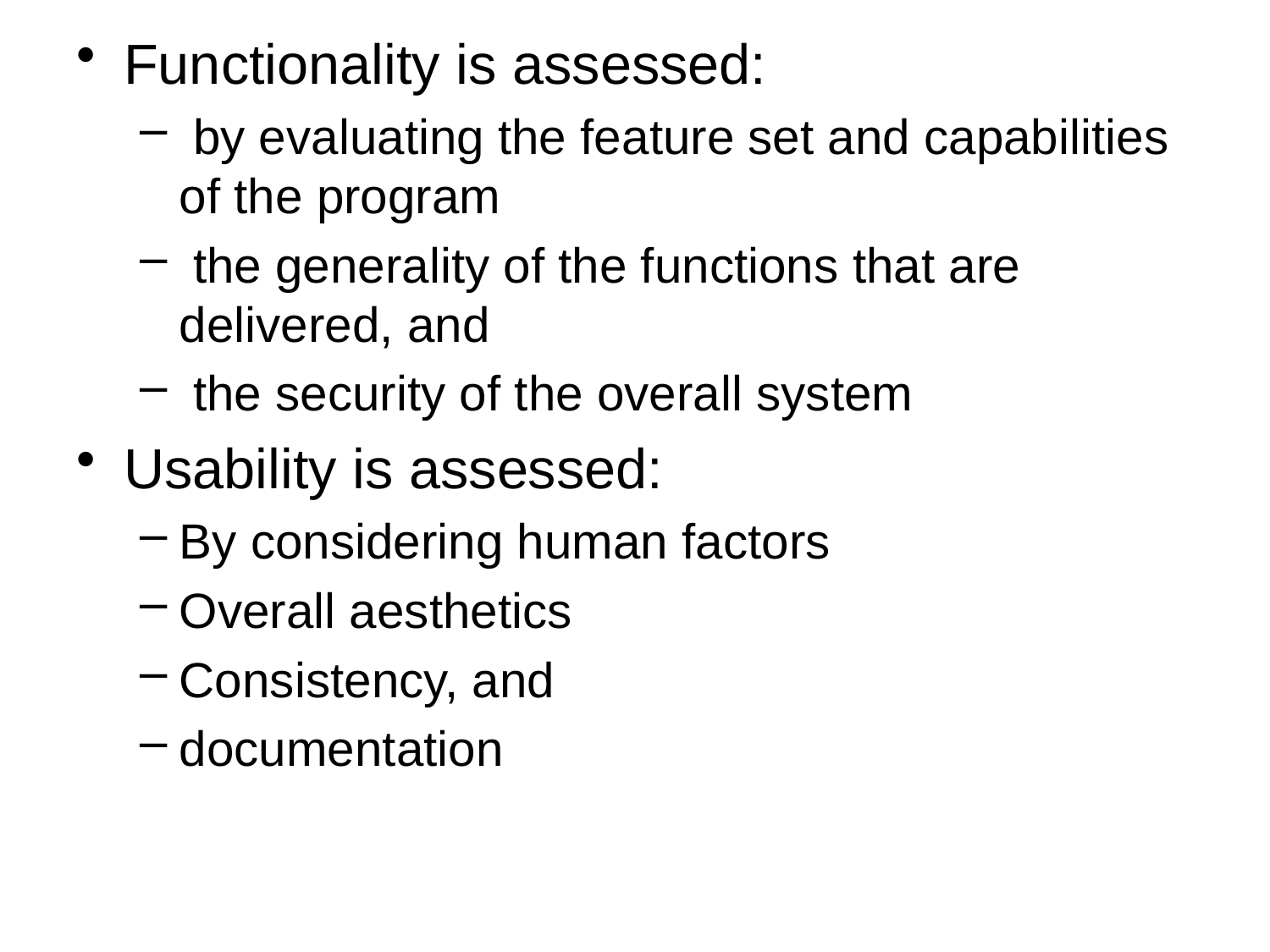

Functionality is assessed:
 by evaluating the feature set and capabilities of the program
 the generality of the functions that are delivered, and
 the security of the overall system
Usability is assessed:
By considering human factors
Overall aesthetics
Consistency, and
documentation